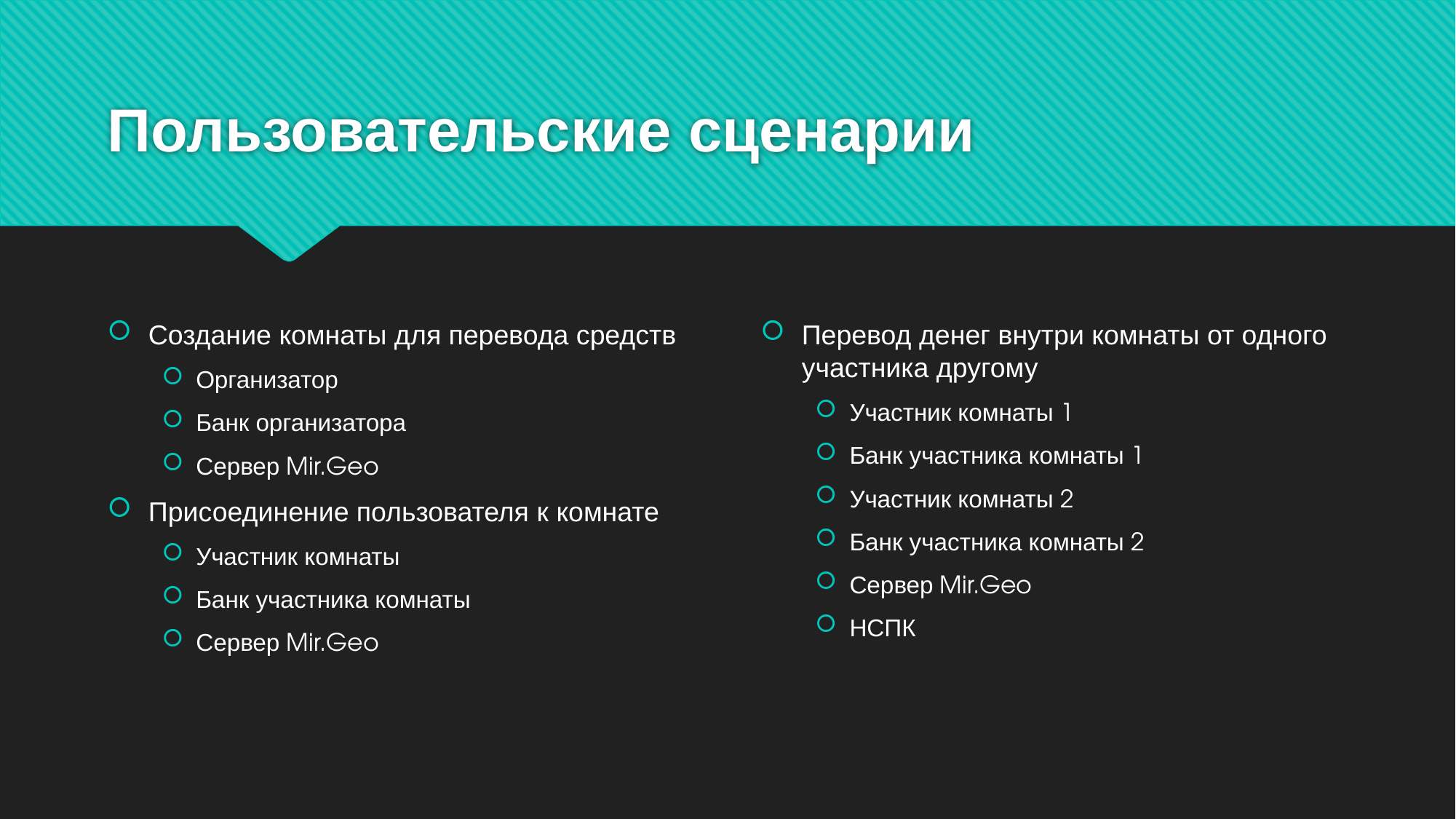

# Пользовательские сценарии
Перевод денег внутри комнаты от одного участника другому
Участник комнаты 1
Банк участника комнаты 1
Участник комнаты 2
Банк участника комнаты 2
Сервер Mir.Geo
НСПК

Создание комнаты для перевода средств
Организатор
Банк организатора
Сервер Mir.Geo
Присоединение пользователя к комнате
Участник комнаты
Банк участника комнаты
Сервер Mir.Geo